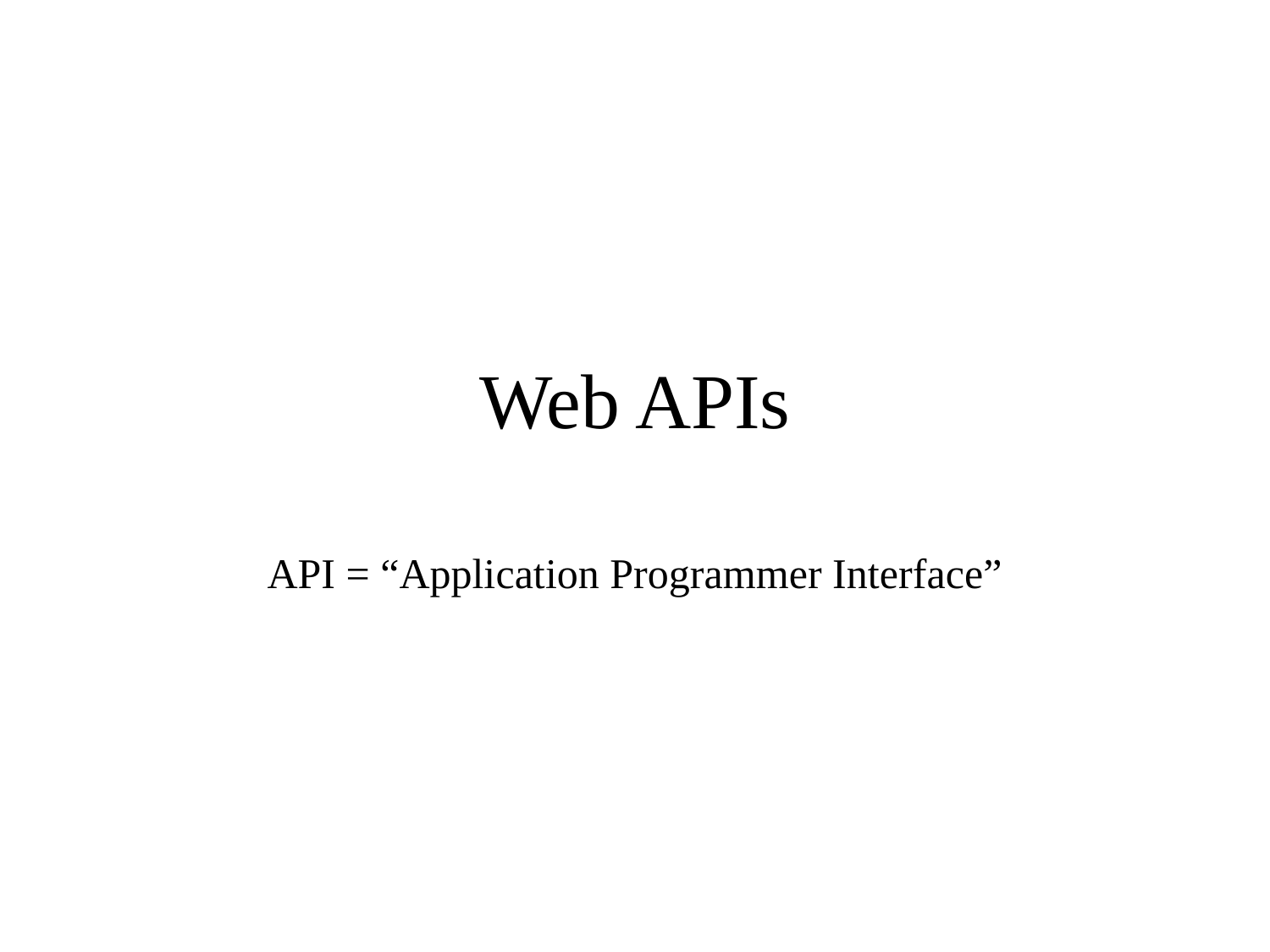

# Web APIs
API = “Application Programmer Interface”